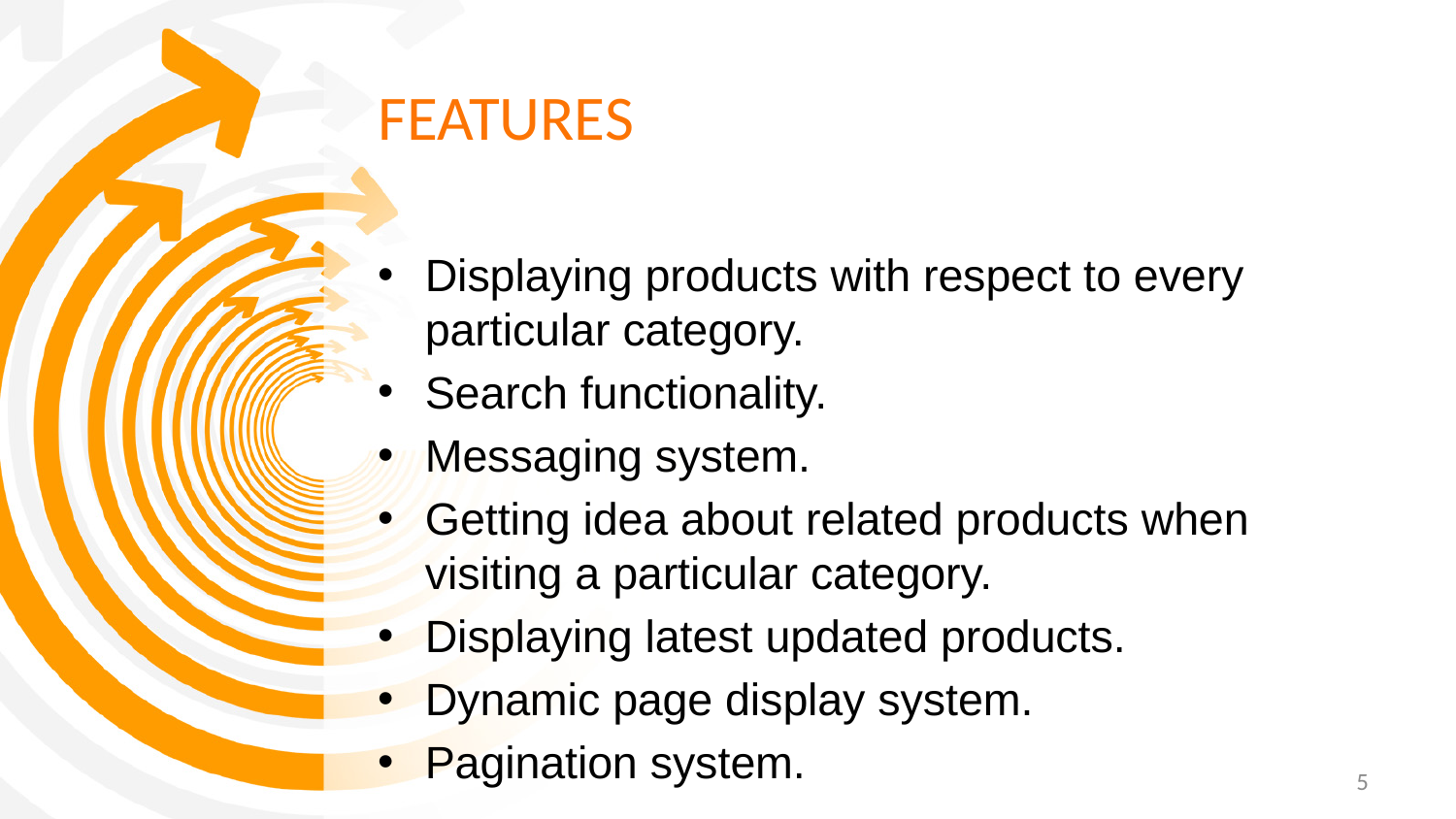

# FEATURES
Displaying products with respect to every particular category.
Search functionality.
Messaging system.
Getting idea about related products when visiting a particular category.
Displaying latest updated products.
Dynamic page display system.
Pagination system.

5